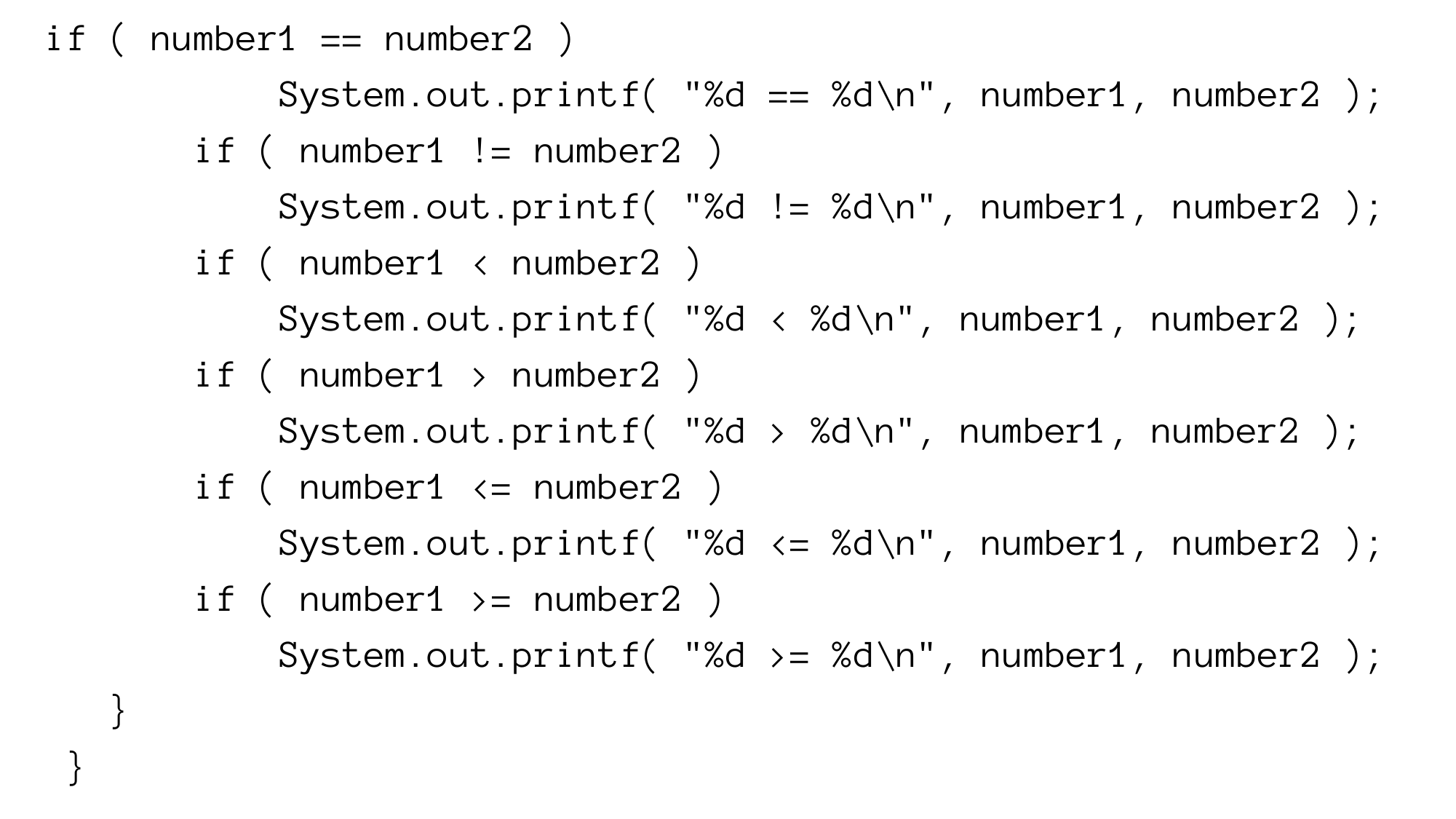

if ( number1 == number2 )
            System.out.printf( "%d == %d\n", number1, number2 );
        if ( number1 != number2 )
            System.out.printf( "%d != %d\n", number1, number2 );
        if ( number1 < number2 )
            System.out.printf( "%d < %d\n", number1, number2 );
        if ( number1 > number2 )
            System.out.printf( "%d > %d\n", number1, number2 );
        if ( number1 <= number2 )
            System.out.printf( "%d <= %d\n", number1, number2 );
        if ( number1 >= number2 )
            System.out.printf( "%d >= %d\n", number1, number2 );
    }
  }